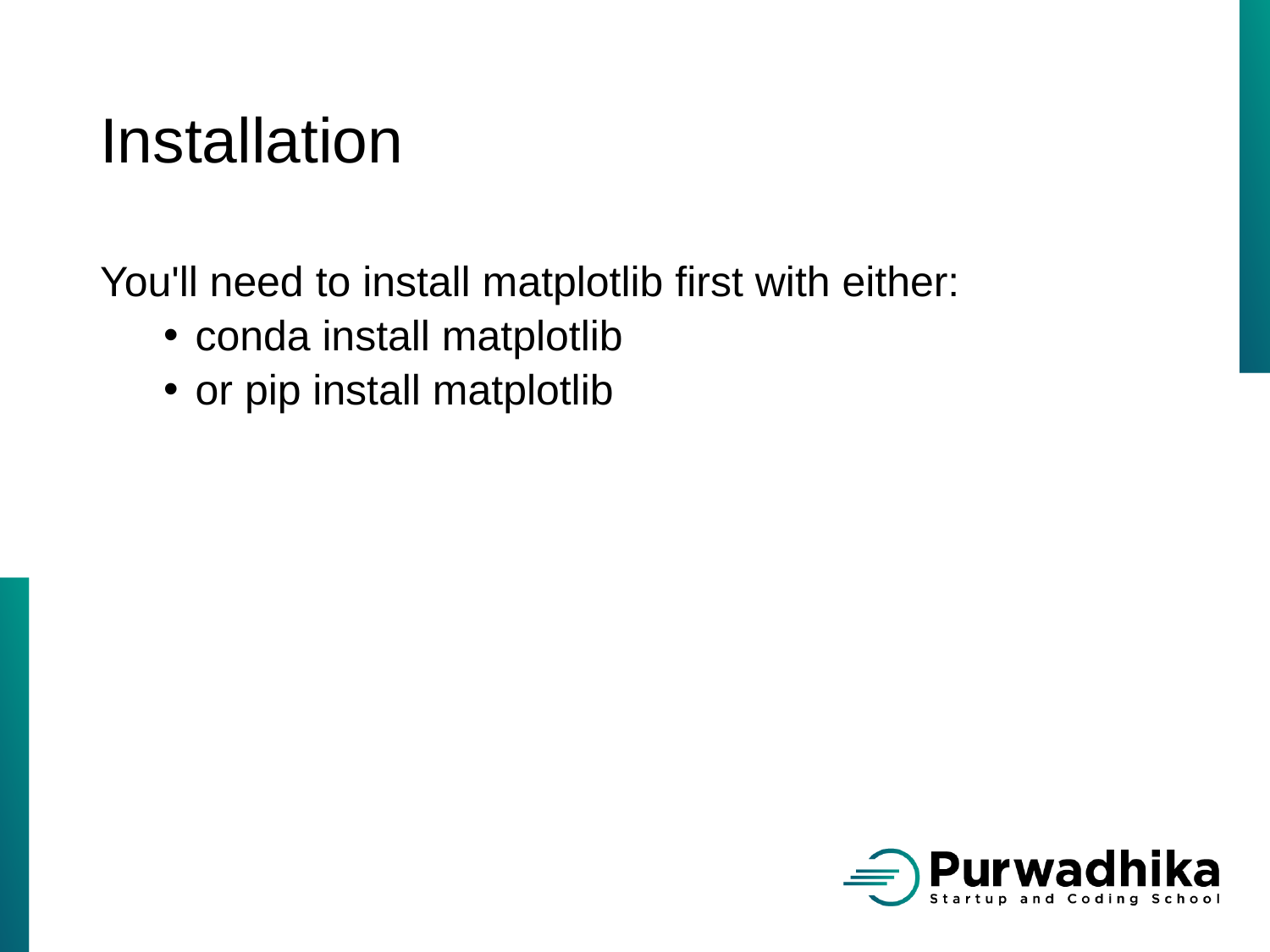

# Installation
You'll need to install matplotlib first with either:
conda install matplotlib
or pip install matplotlib